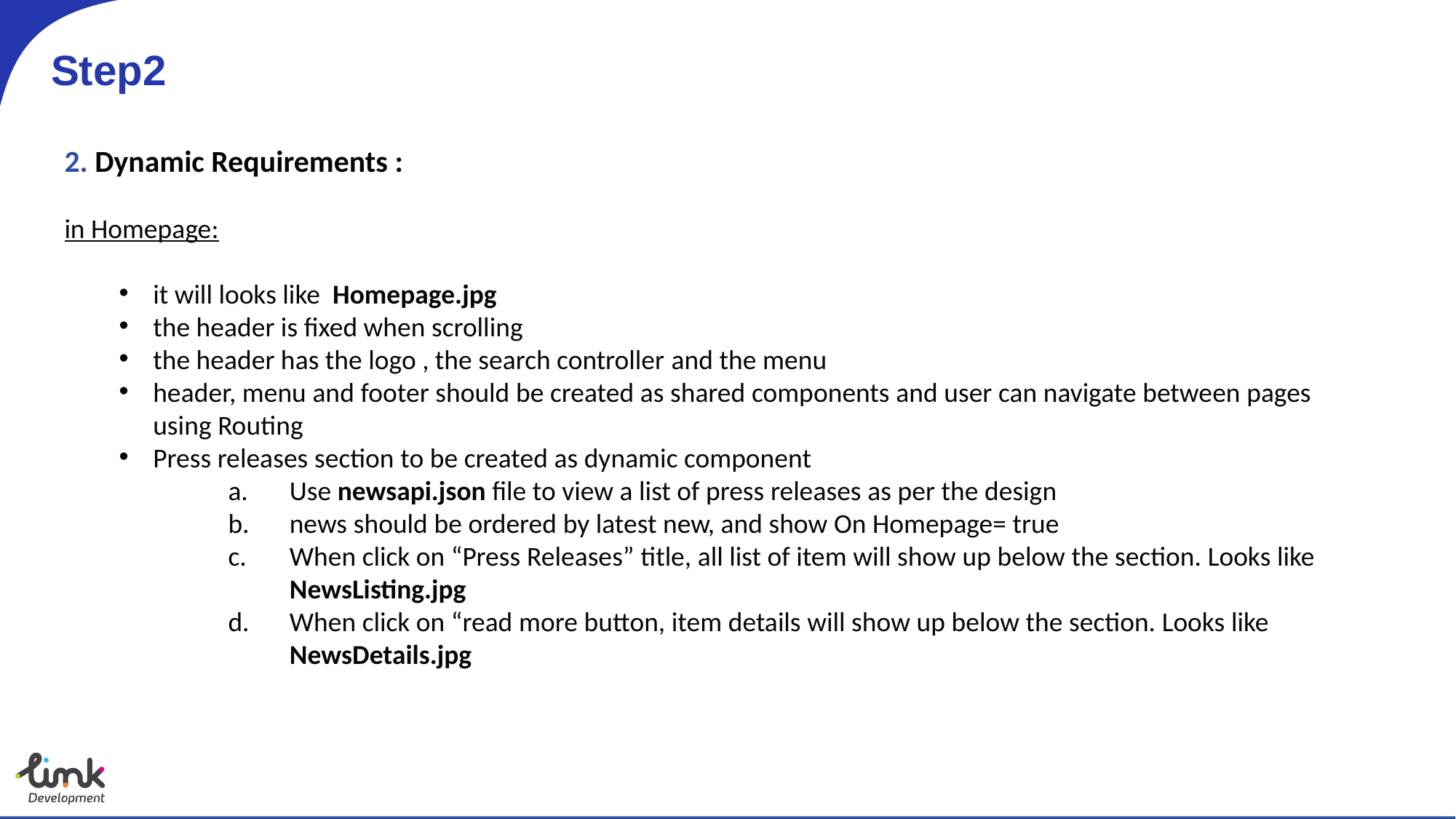

Step2
2. Dynamic Requirements :
in Homepage:
it will looks like  Homepage.jpg
the header is fixed when scrolling
the header has the logo , the search controller and the menu
header, menu and footer should be created as shared components and user can navigate between pages using Routing
Press releases section to be created as dynamic component
Use newsapi.json file to view a list of press releases as per the design
news should be ordered by latest new, and show On Homepage= true
When click on “Press Releases” title, all list of item will show up below the section. Looks like NewsListing.jpg
When click on “read more button, item details will show up below the section. Looks like NewsDetails.jpg